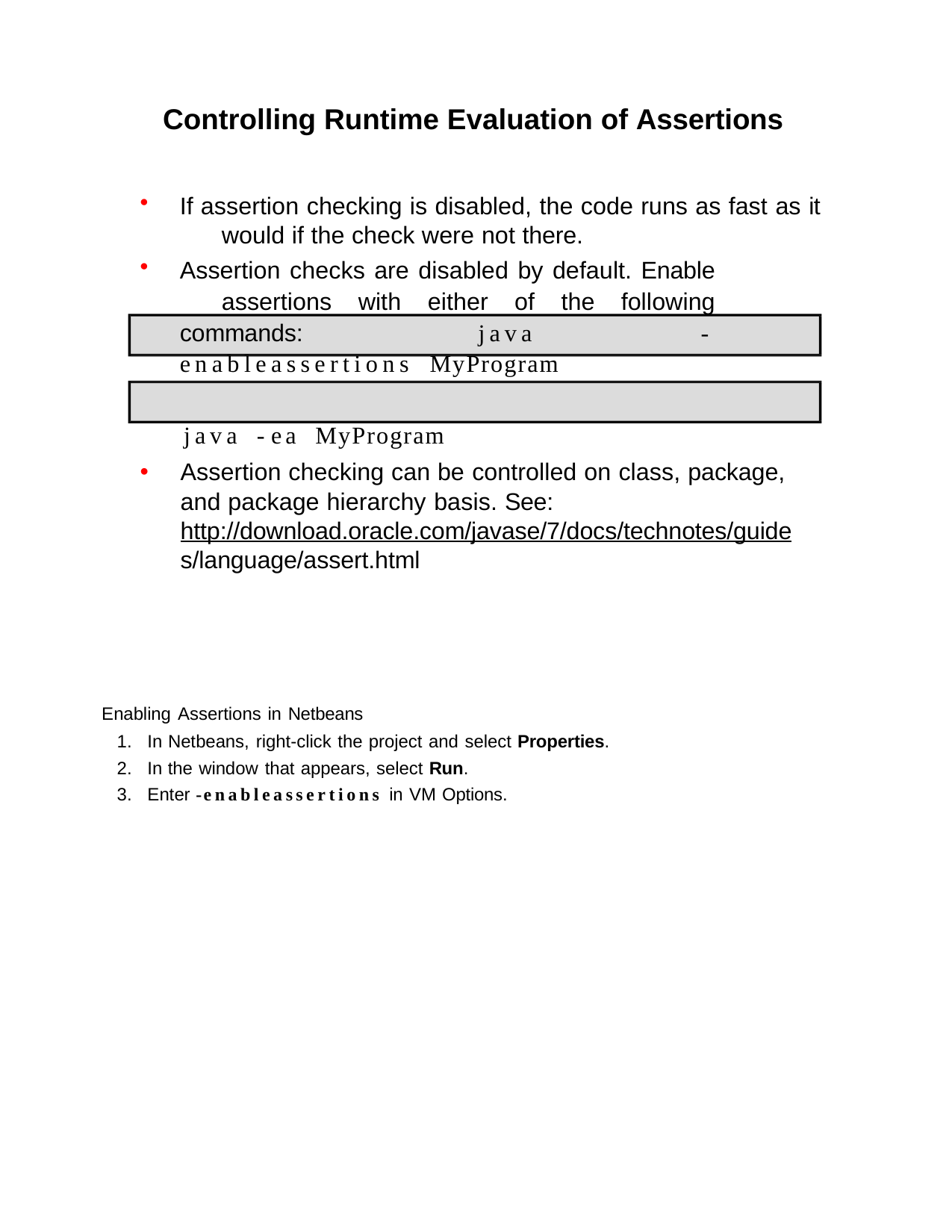

Controlling Runtime Evaluation of Assertions

If assertion checking is disabled, the code runs as fast as it 	would if the check were not there.
Assertion checks are disabled by default. Enable 	assertions with either of the following commands: 	java  -enableassertions  MyProgram

java  -ea  MyProgram
Assertion checking can be controlled on class, package, and package hierarchy basis. See: http://download.oracle.com/javase/7/docs/technotes/guide s/language/assert.html

Enabling Assertions in Netbeans
In Netbeans, right-click the project and select Properties.
In the window that appears, select Run.
Enter -enableassertions in VM Options.